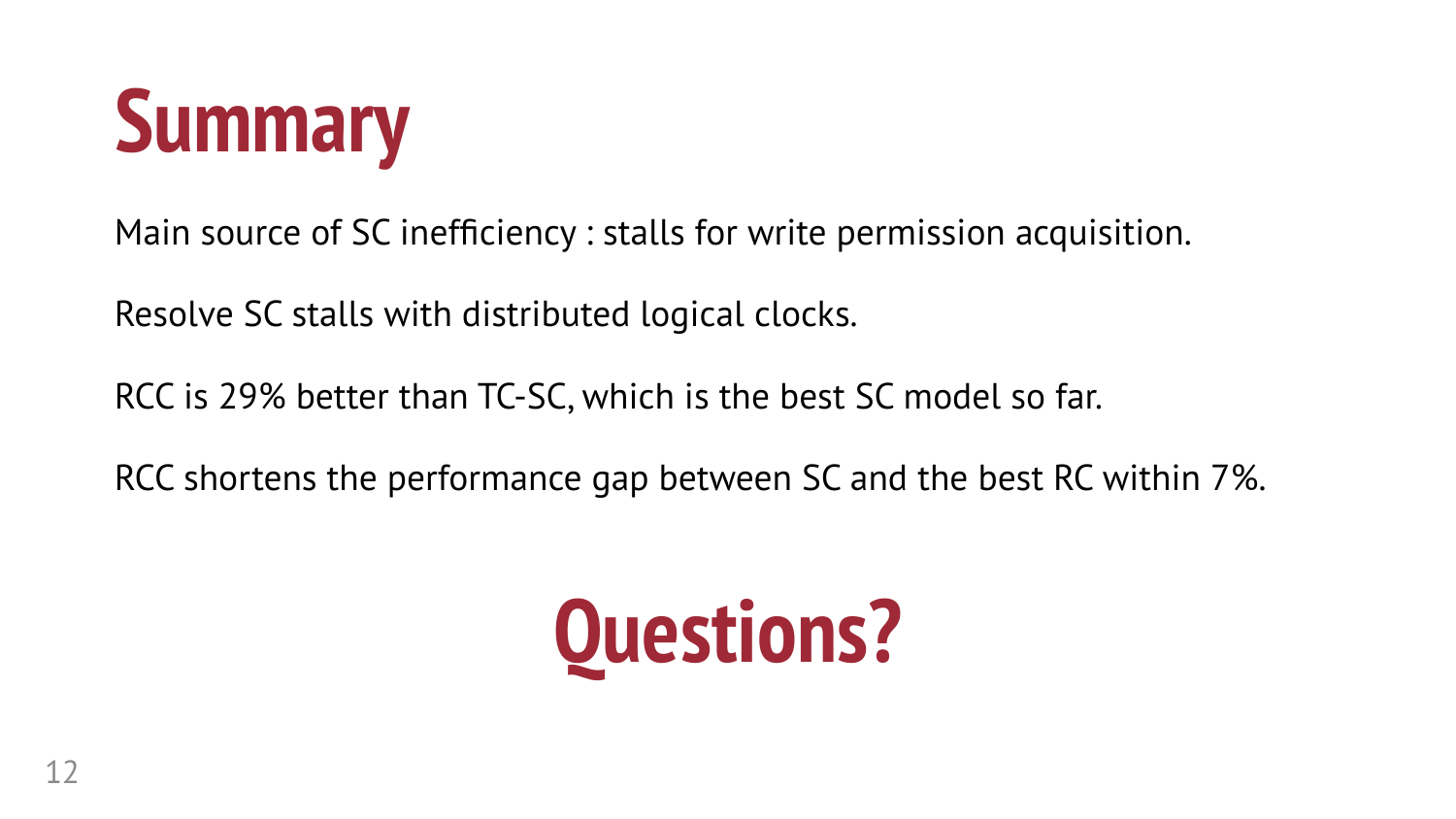

# Summary
Main source of SC inefficiency : stalls for write permission acquisition.
Resolve SC stalls with distributed logical clocks.
RCC is 29% better than TC-SC, which is the best SC model so far.
RCC shortens the performance gap between SC and the best RC within 7%.
Questions?